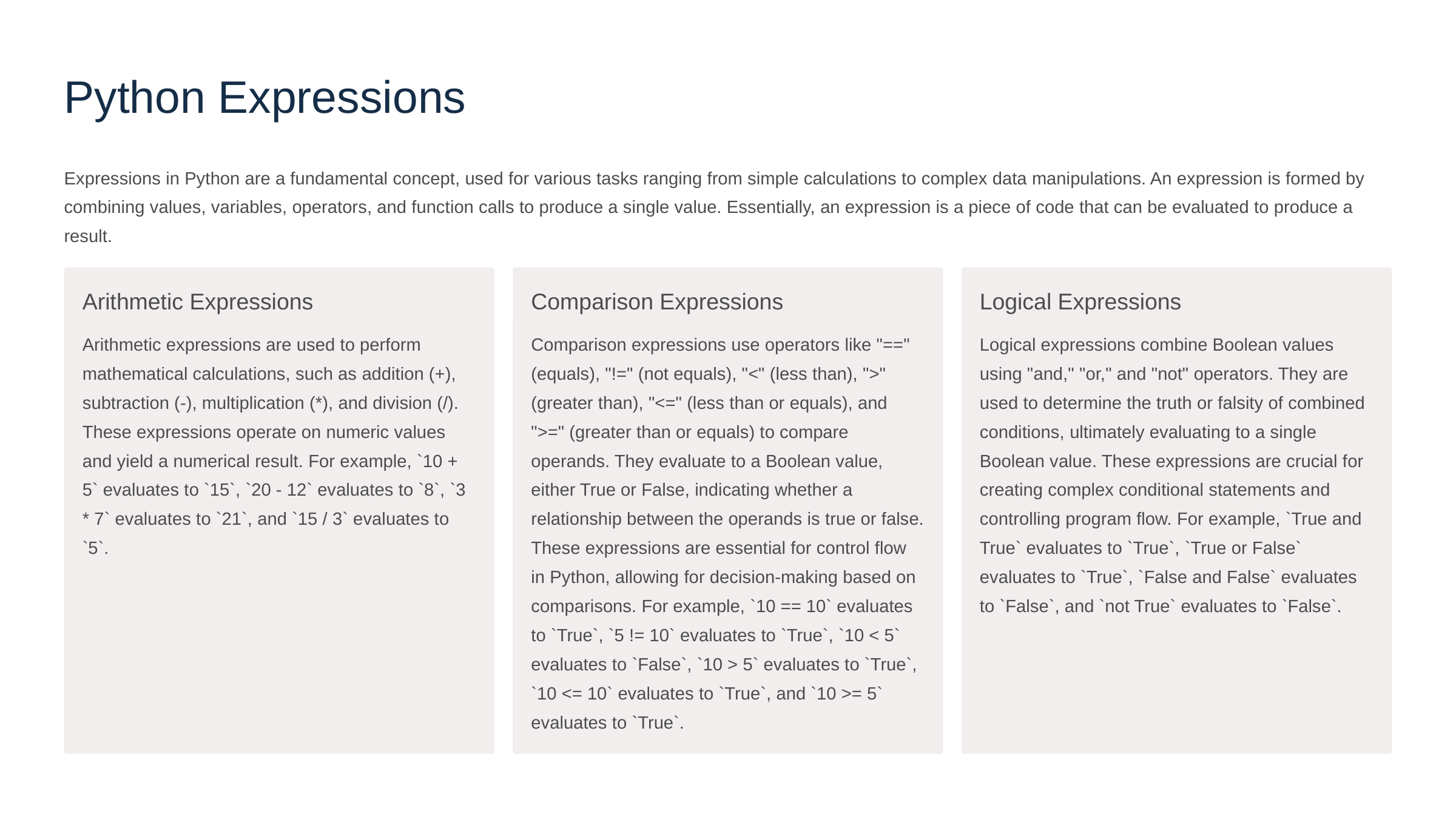

Python Expressions
Expressions in Python are a fundamental concept, used for various tasks ranging from simple calculations to complex data manipulations. An expression is formed by combining values, variables, operators, and function calls to produce a single value. Essentially, an expression is a piece of code that can be evaluated to produce a result.

Arithmetic Expressions
Comparison Expressions
Logical Expressions
Arithmetic expressions are used to perform mathematical calculations, such as addition (+), subtraction (-), multiplication (*), and division (/). These expressions operate on numeric values and yield a numerical result. For example, `10 + 5` evaluates to `15`, `20 - 12` evaluates to `8`, `3 * 7` evaluates to `21`, and `15 / 3` evaluates to `5`.
Comparison expressions use operators like "==" (equals), "!=" (not equals), "<" (less than), ">" (greater than), "<=" (less than or equals), and ">=" (greater than or equals) to compare operands. They evaluate to a Boolean value, either True or False, indicating whether a relationship between the operands is true or false. These expressions are essential for control flow in Python, allowing for decision-making based on comparisons. For example, `10 == 10` evaluates to `True`, `5 != 10` evaluates to `True`, `10 < 5` evaluates to `False`, `10 > 5` evaluates to `True`, `10 <= 10` evaluates to `True`, and `10 >= 5` evaluates to `True`.
Logical expressions combine Boolean values using "and," "or," and "not" operators. They are used to determine the truth or falsity of combined conditions, ultimately evaluating to a single Boolean value. These expressions are crucial for creating complex conditional statements and controlling program flow. For example, `True and True` evaluates to `True`, `True or False` evaluates to `True`, `False and False` evaluates to `False`, and `not True` evaluates to `False`.